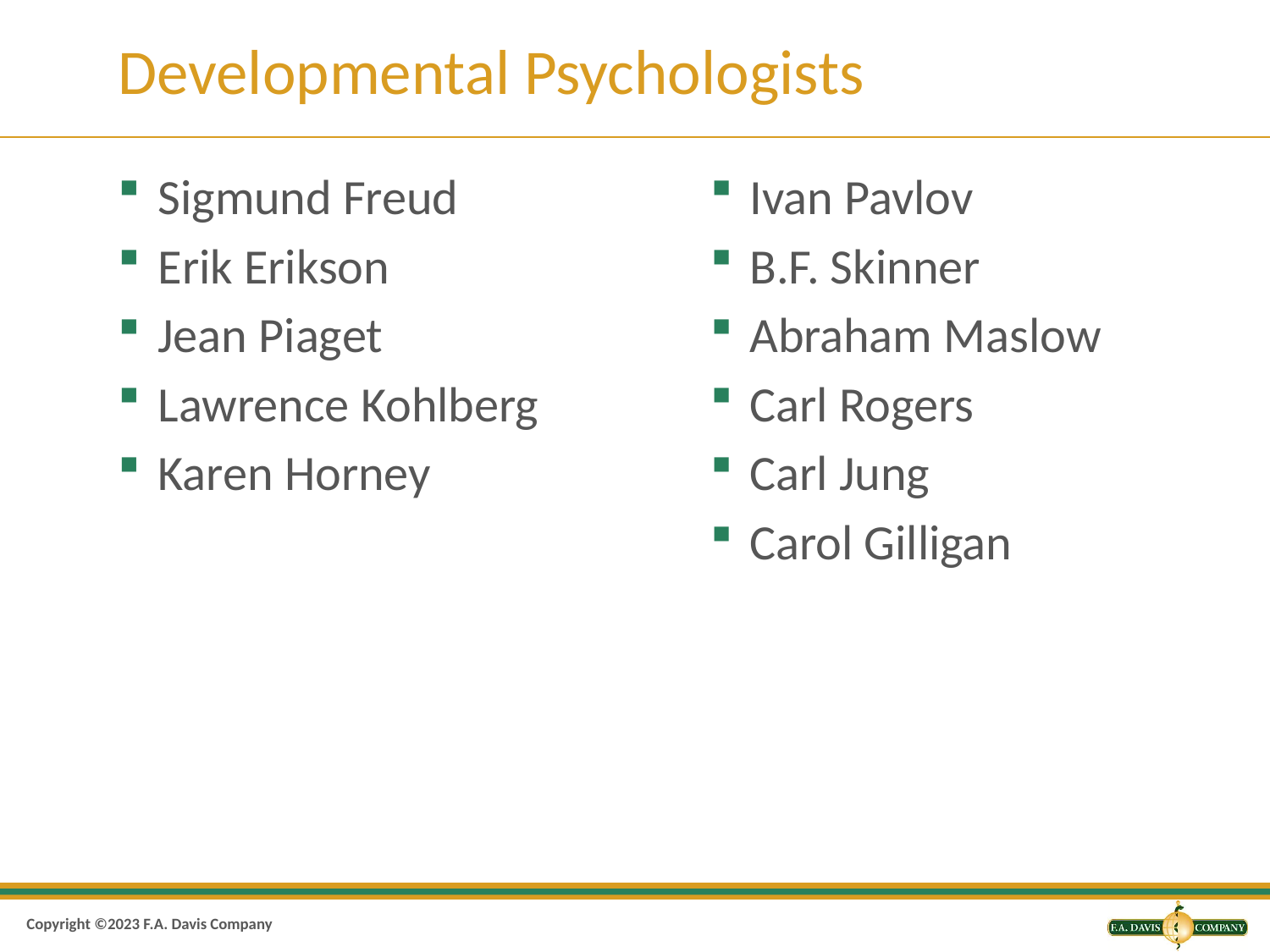

# Developmental Psychologists
Sigmund Freud
Erik Erikson
Jean Piaget
Lawrence Kohlberg
Karen Horney
Ivan Pavlov
B.F. Skinner
Abraham Maslow
Carl Rogers
Carl Jung
Carol Gilligan